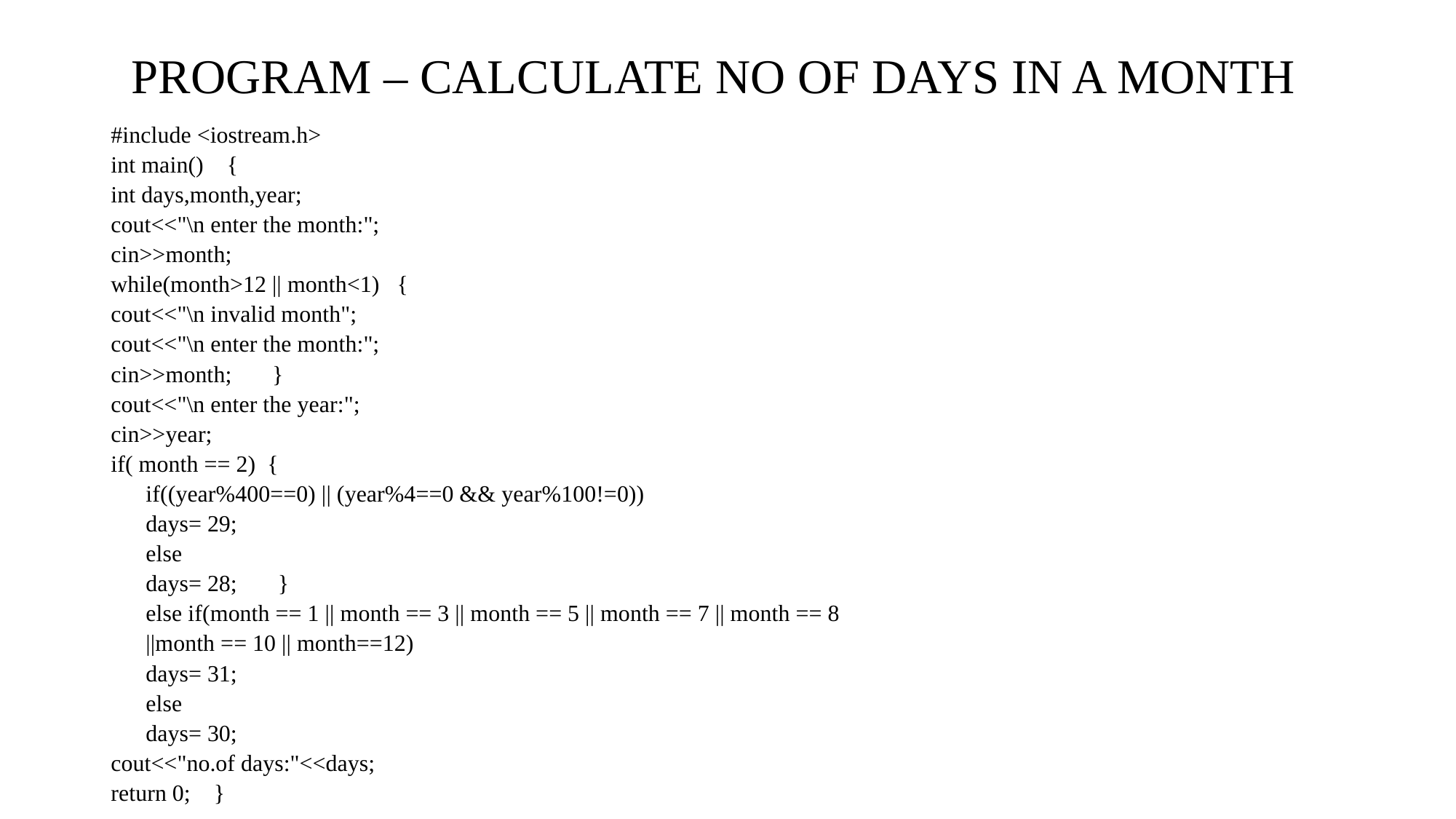

# PROGRAM – CALCULATE NO OF DAYS IN A MONTH
#include <iostream.h>
int main()    {
int days,month,year;
cout<<"\n enter the month:";
cin>>month;
while(month>12 || month<1)   {
cout<<"\n invalid month";
cout<<"\n enter the month:";
cin>>month;       }
cout<<"\n enter the year:";
cin>>year;
if( month == 2)  {
	if((year%400==0) || (year%4==0 && year%100!=0))
			days= 29;
		else
			days= 28;       }
	else if(month == 1 || month == 3 || month == 5 || month == 7 || month == 8
	||month == 10 || month==12)
		days= 31;
	else
		days= 30;
cout<<"no.of days:"<<days;
return 0;    }